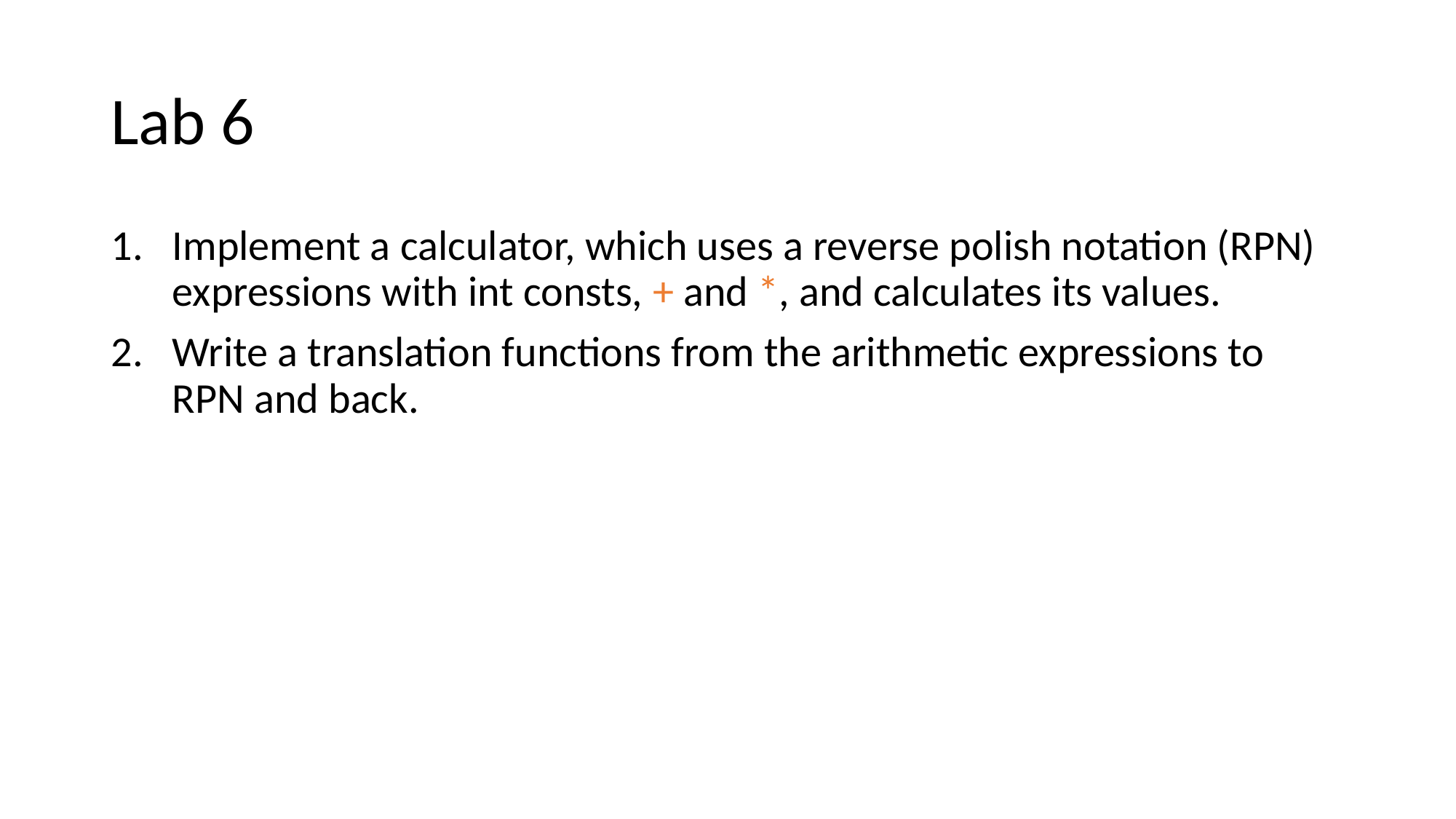

# Lab 6
Implement a calculator, which uses a reverse polish notation (RPN) expressions with int consts, + and *, and calculates its values.
Write a translation functions from the arithmetic expressions to RPN and back.